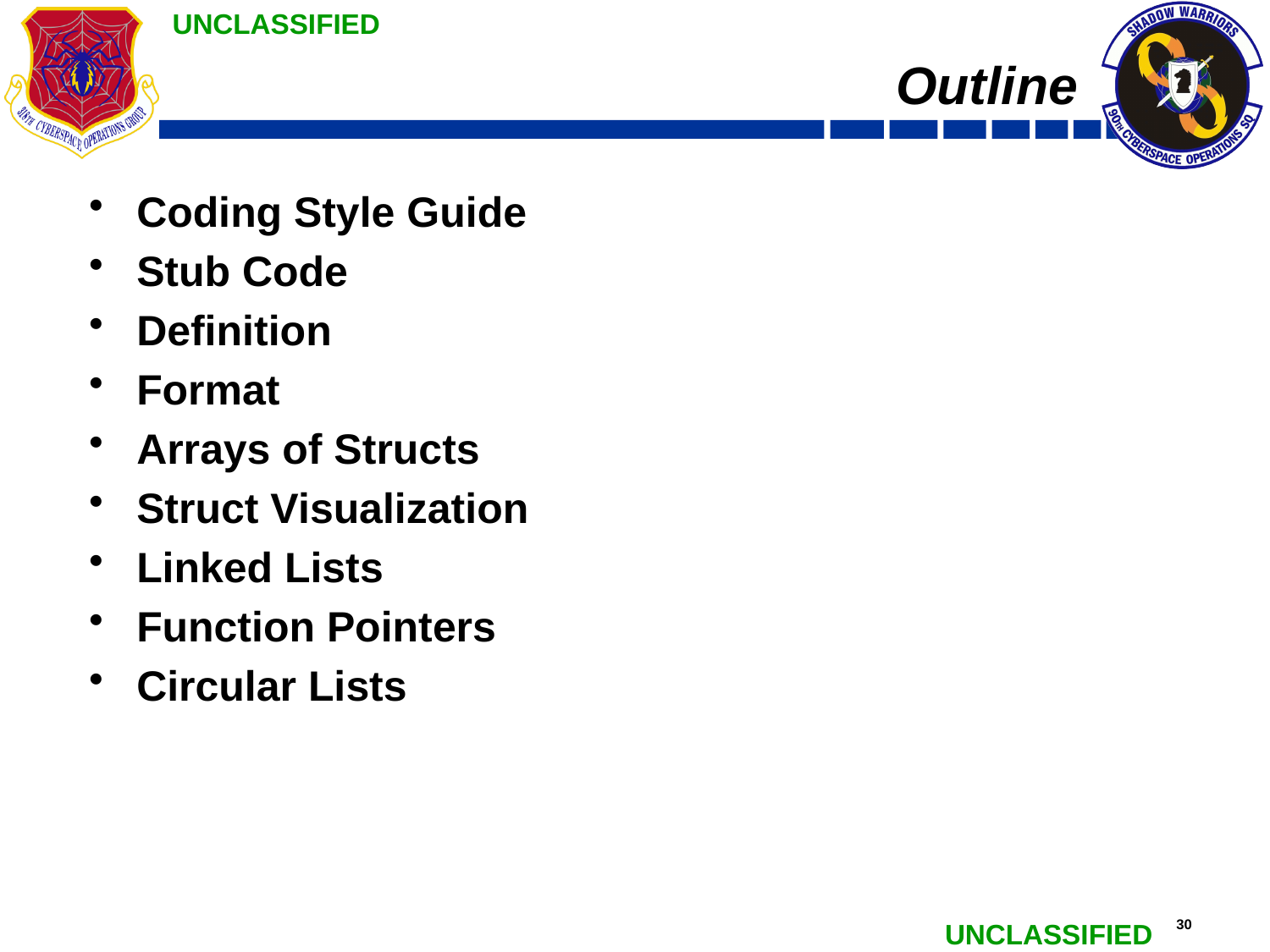

# Outline
Coding Style Guide
Stub Code
Definition
Format
Arrays of Structs
Struct Visualization
Linked Lists
Function Pointers
Circular Lists